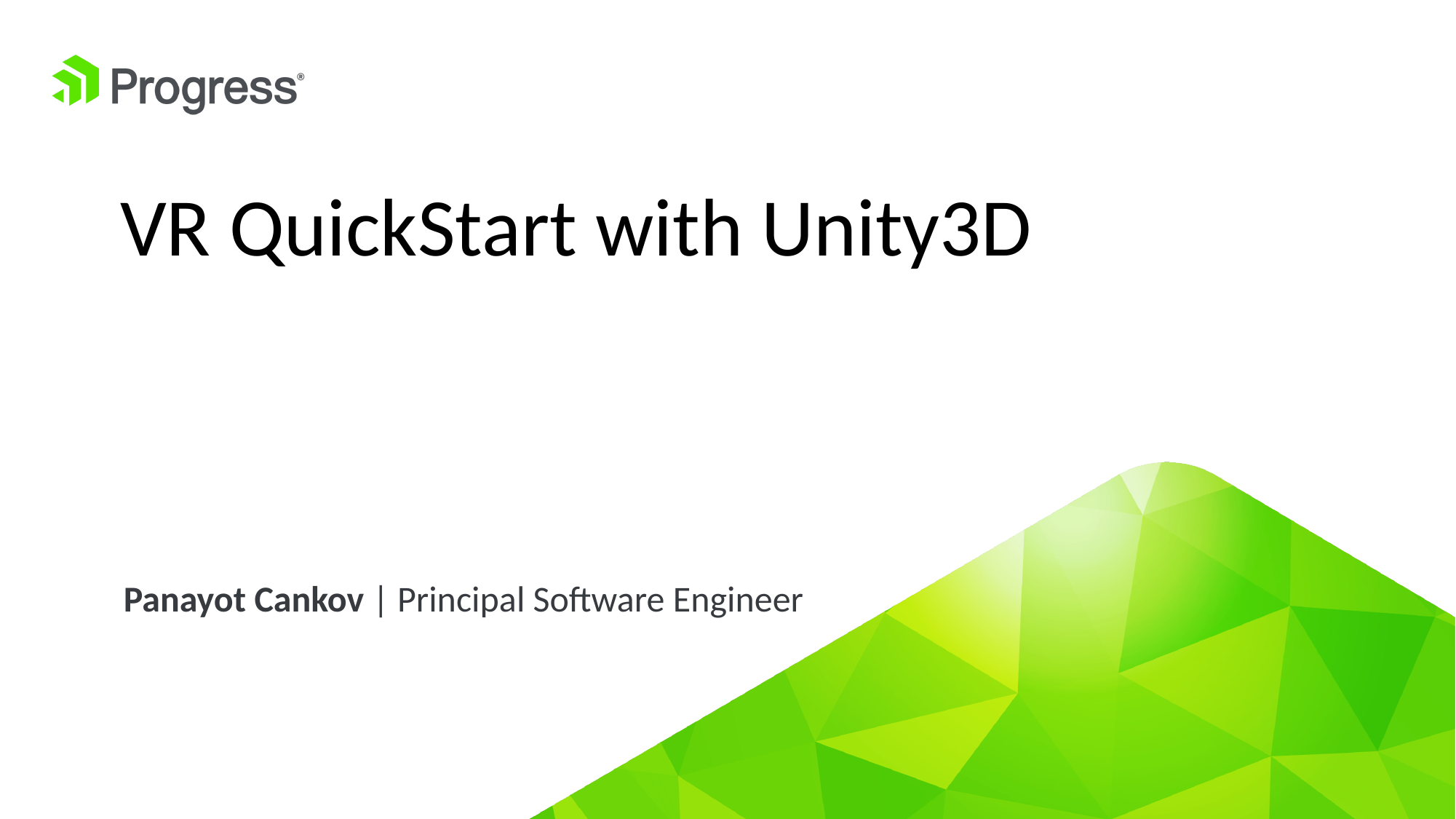

VR QuickStart with Unity3D
Panayot Cankov | Principal Software Engineer